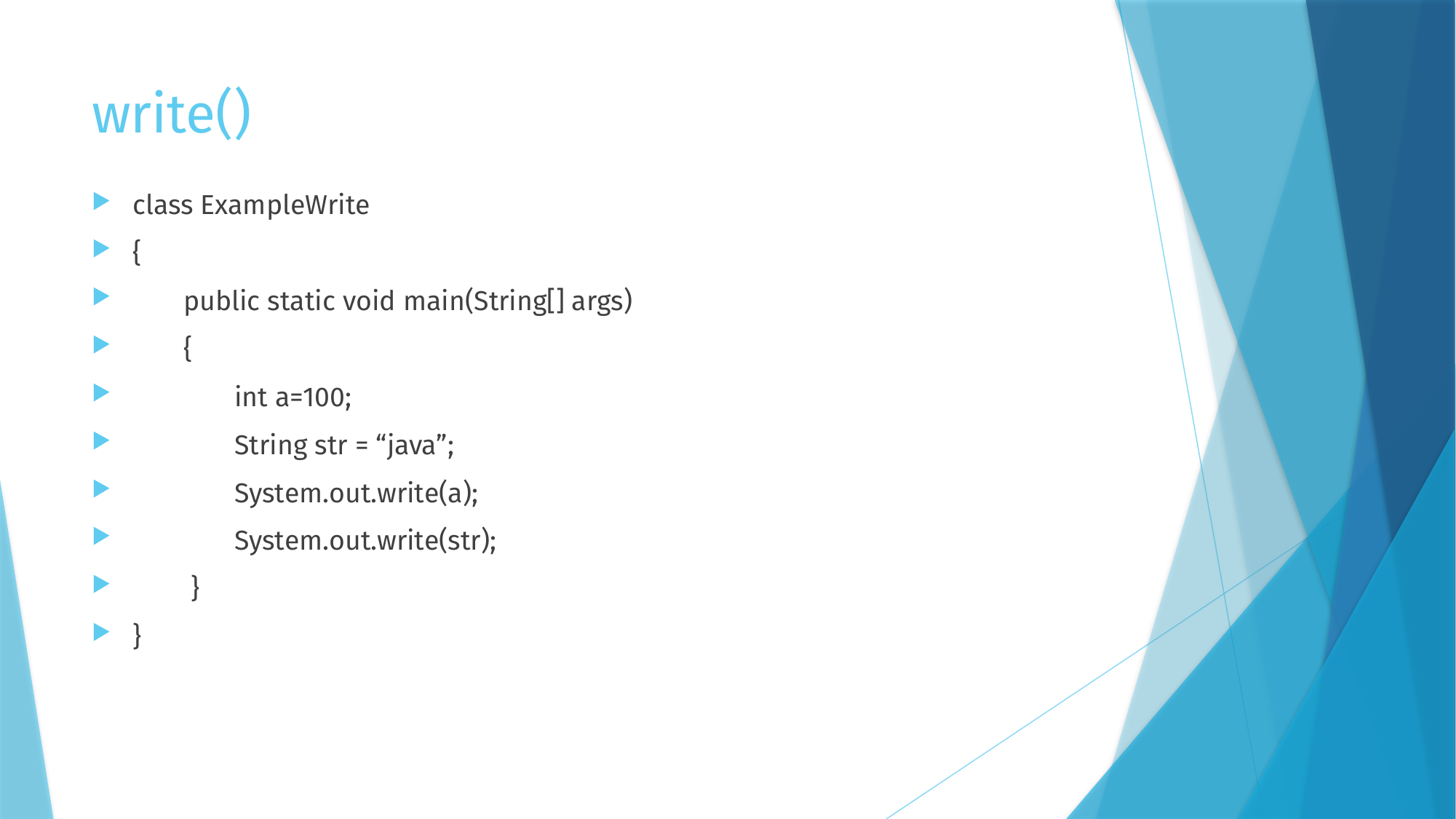

# write()
class ExampleWrite
{
       public static void main(String[] args)
       {
              int a=100;
              String str = “java”;
              System.out.write(a);
              System.out.write(str);
        }
}